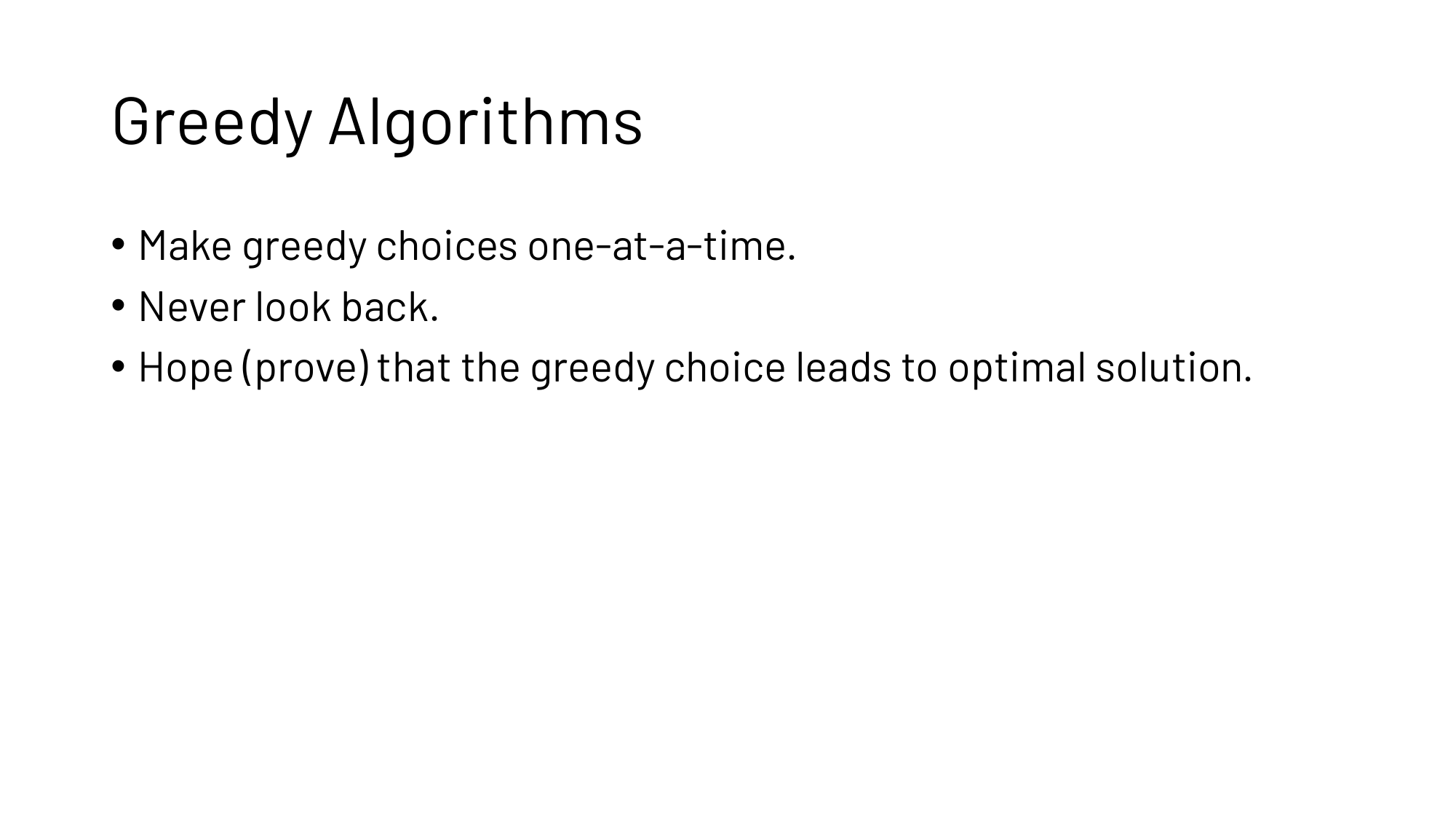

# Greedy Algorithms
Make greedy choices one-at-a-time.
Never look back.
Hope (prove) that the greedy choice leads to optimal solution.